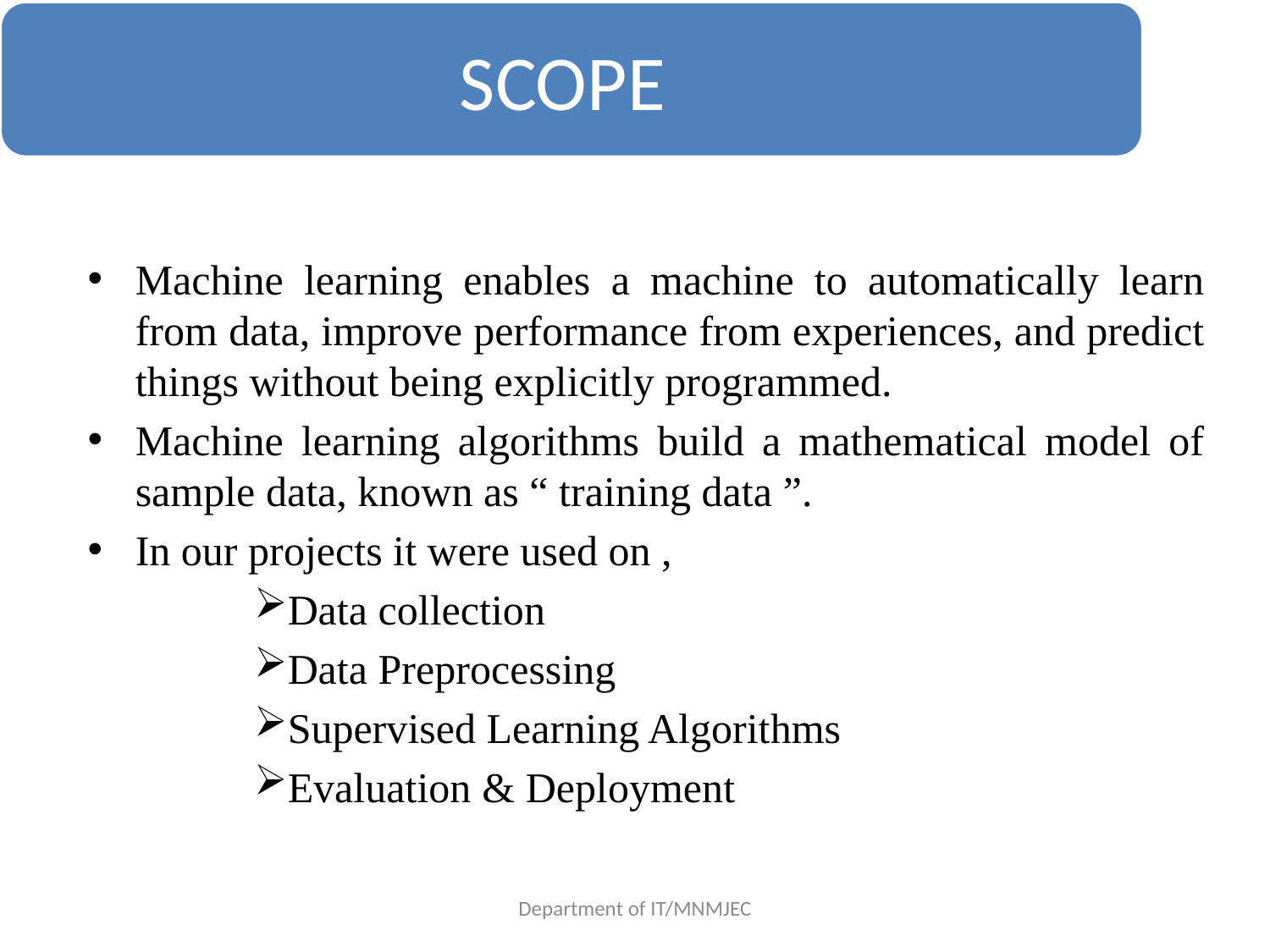

SCOPE
Machine learning enables a machine to automatically learn from data, improve performance from experiences, and predict things without being explicitly programmed.
Machine learning algorithms build a mathematical model of sample data, known as “ training data ”.
In our projects it were used on ,
Data collection
Data Preprocessing
Supervised Learning Algorithms
Evaluation & Deployment

Department of IT/MNMJEC
5